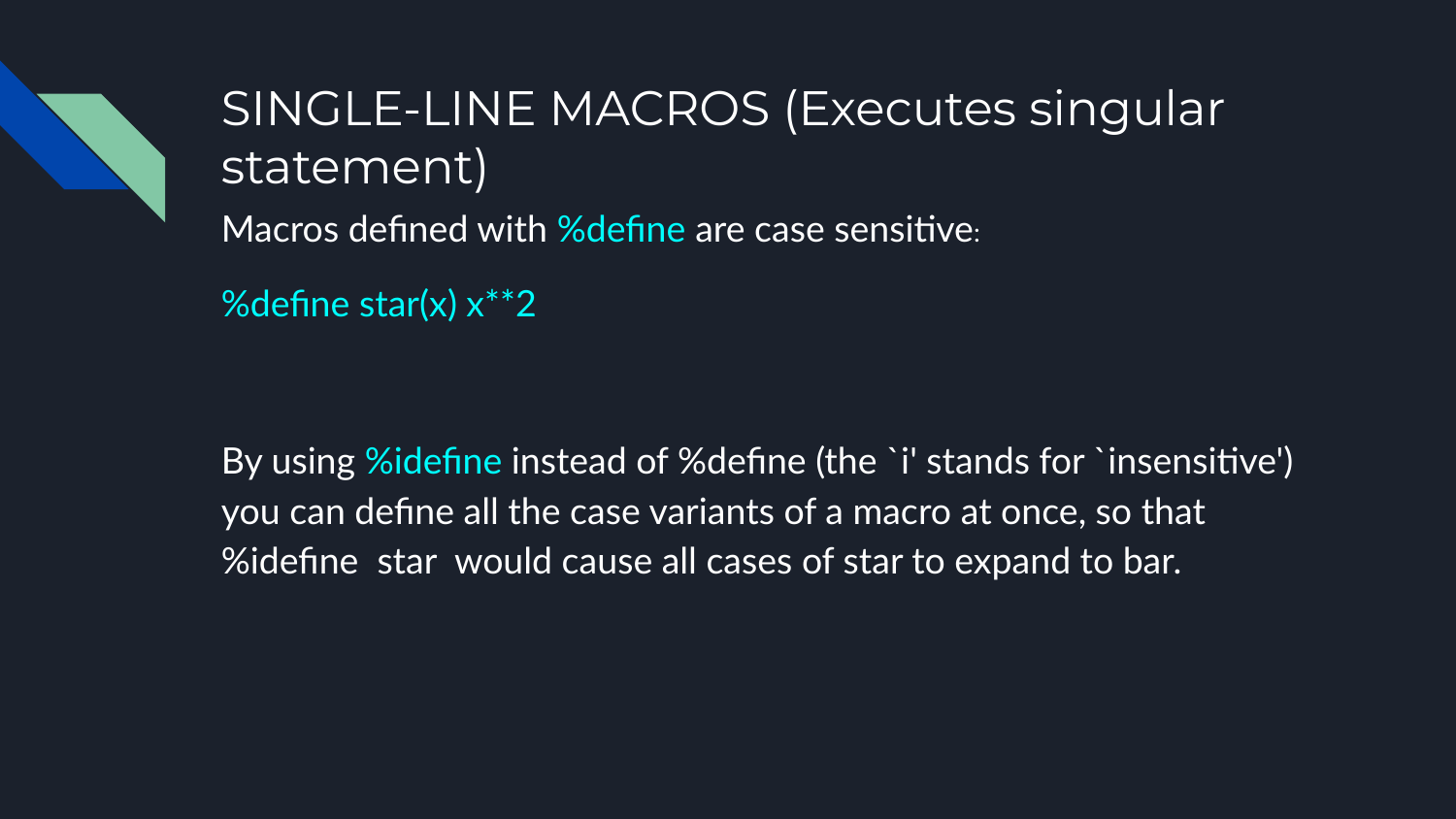

# SINGLE-LINE MACROS (Executes singular statement)
Macros defined with %define are case sensitive:
%define star(x) x**2

By using %idefine instead of %define (the `i' stands for `insensitive') you can define all the case variants of a macro at once, so that %idefine  star  would cause all cases of star to expand to bar.